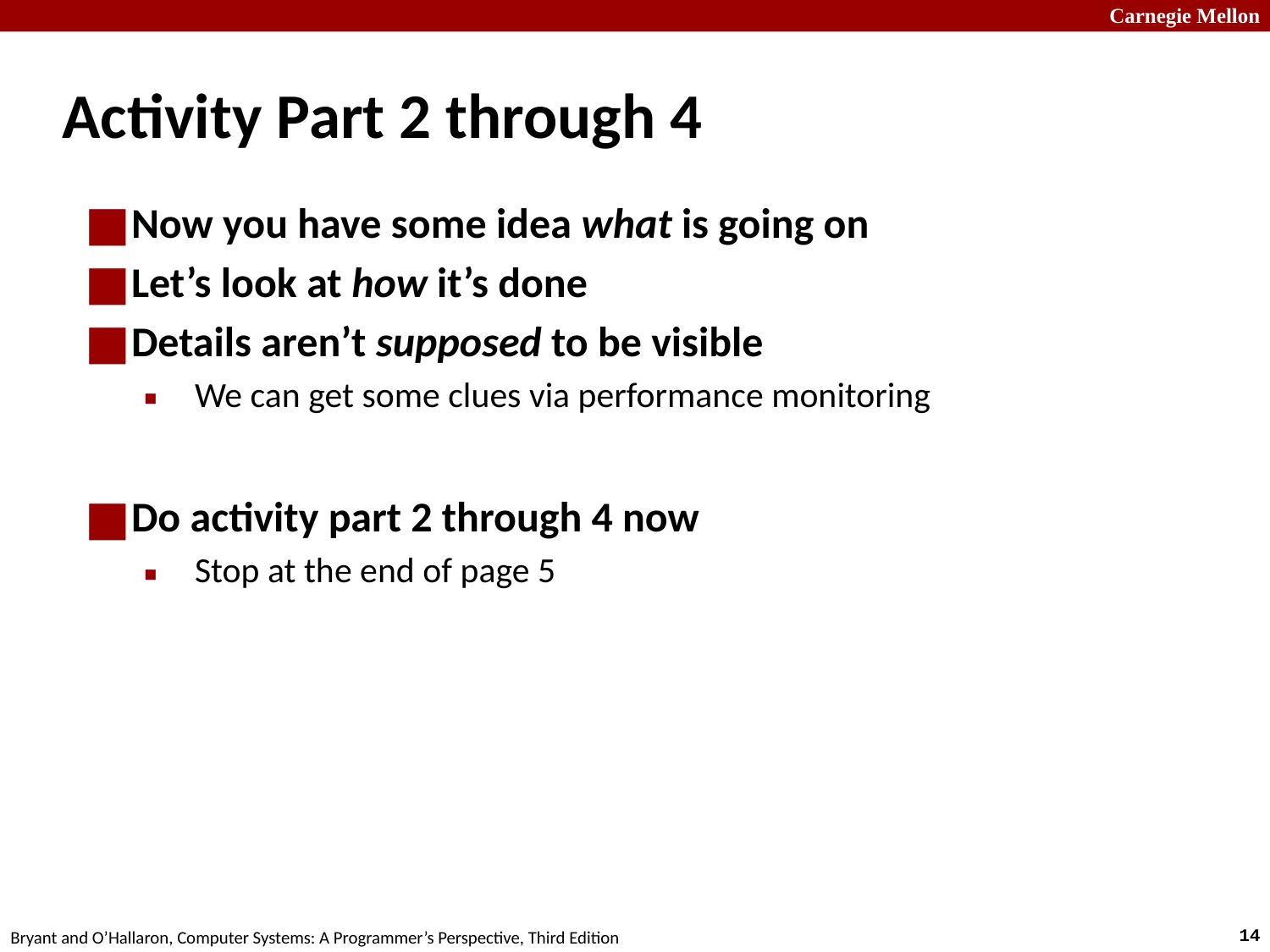

# Activity Part 2 through 4
Now you have some idea what is going on
Let’s look at how it’s done
Details aren’t supposed to be visible
We can get some clues via performance monitoring

Do activity part 2 through 4 now
Stop at the end of page 5